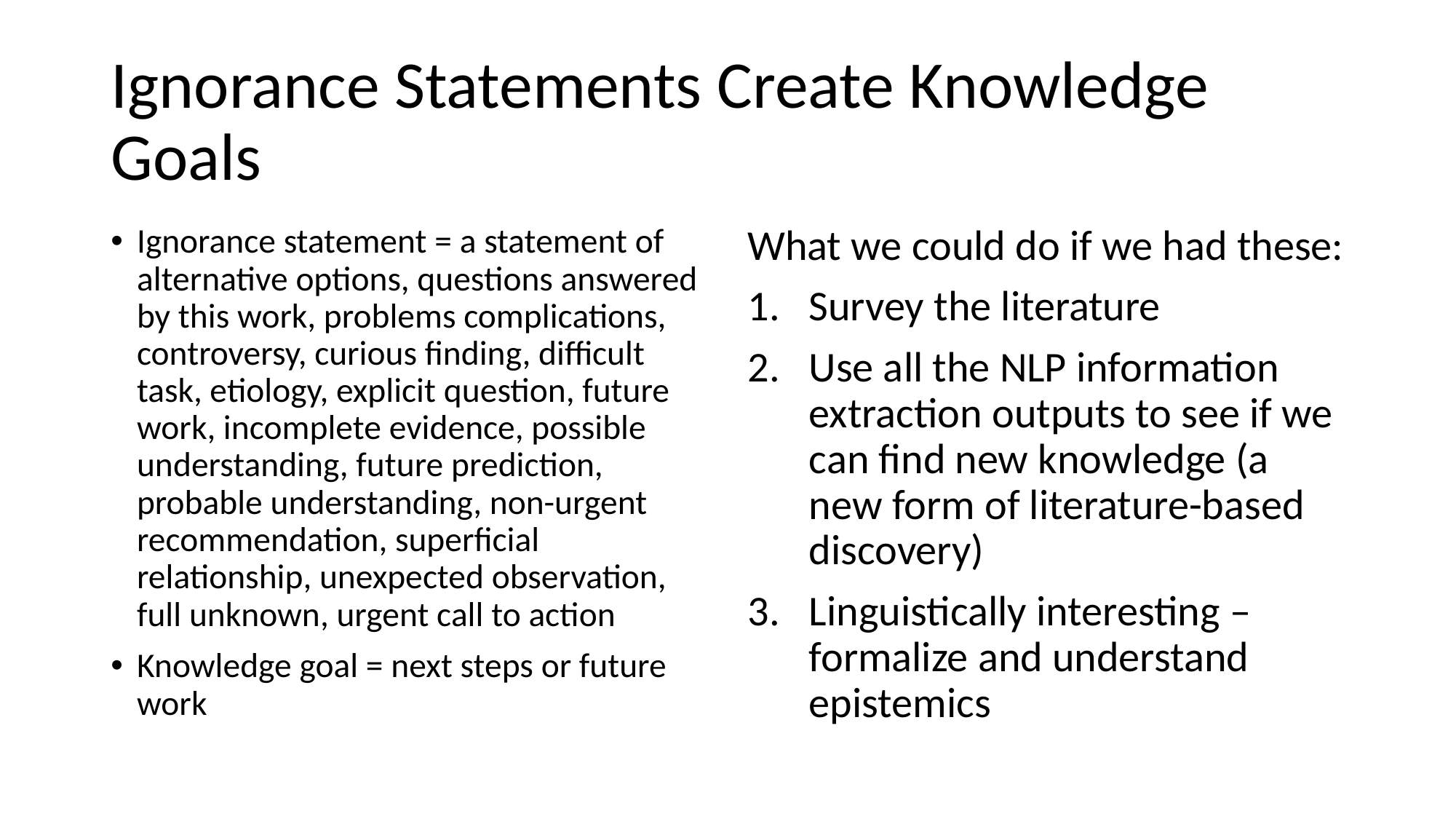

# Ignorance Statements Create Knowledge Goals
Ignorance statement = a statement of alternative options, questions answered by this work, problems complications, controversy, curious finding, difficult task, etiology, explicit question, future work, incomplete evidence, possible understanding, future prediction, probable understanding, non-urgent recommendation, superficial relationship, unexpected observation, full unknown, urgent call to action
Knowledge goal = next steps or future work
What we could do if we had these:
Survey the literature
Use all the NLP information extraction outputs to see if we can find new knowledge (a new form of literature-based discovery)
Linguistically interesting – formalize and understand epistemics